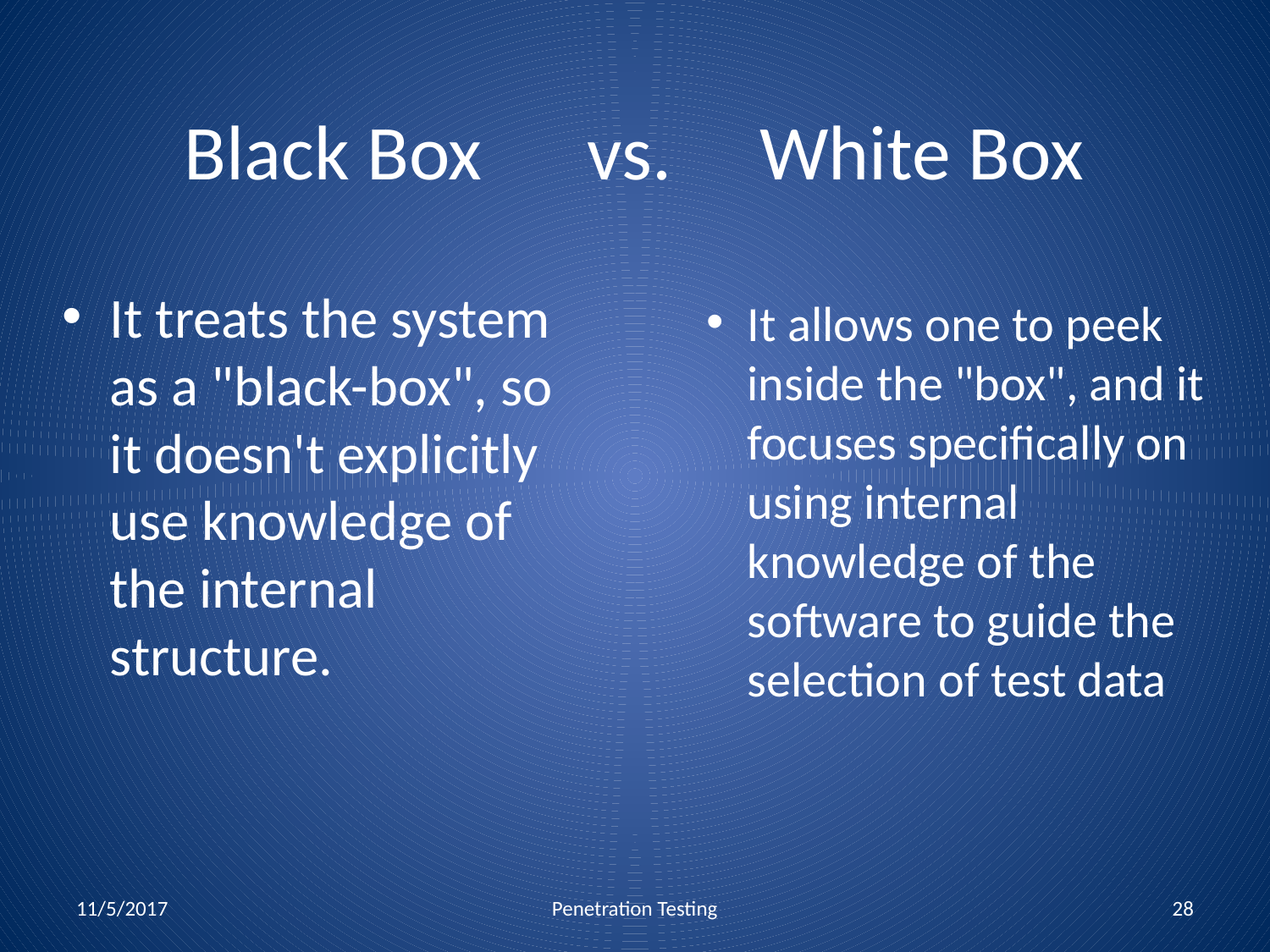

# Black Box      vs.     White Box
It treats the system as a "black-box", so it doesn't explicitly use knowledge of the internal structure.
It allows one to peek inside the "box", and it focuses specifically on using internal knowledge of the software to guide the selection of test data
11/5/2017
Penetration Testing
28